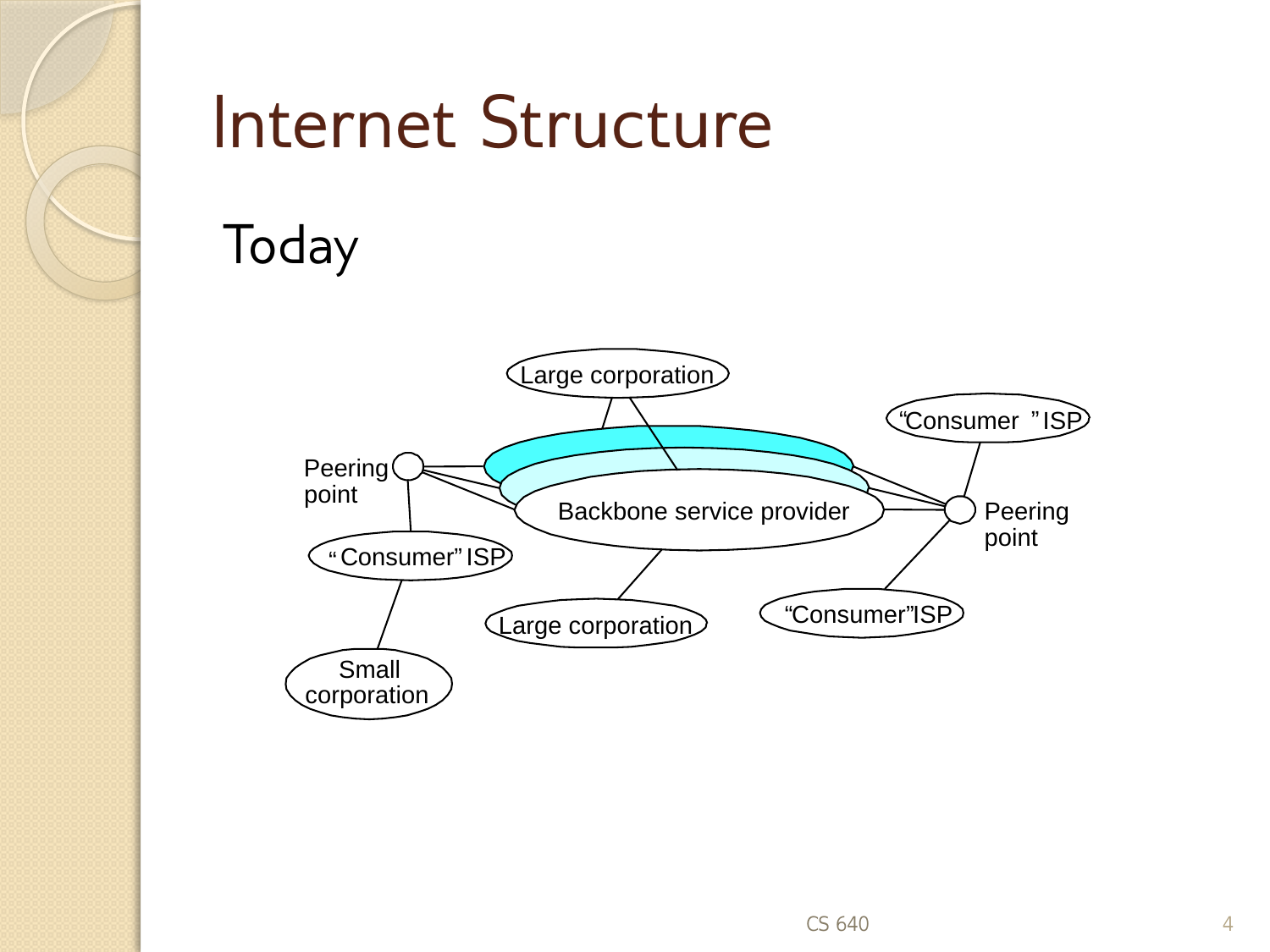

# Internet Structure
Today

Large corporation

“
”
Consumer
 ISP

Peering

point

Backbone service provider
Peering

point

Consumer
”
 ISP
“

“
Consumer
 ISP
”

Large corporation

Small
corporation
CS 640
4